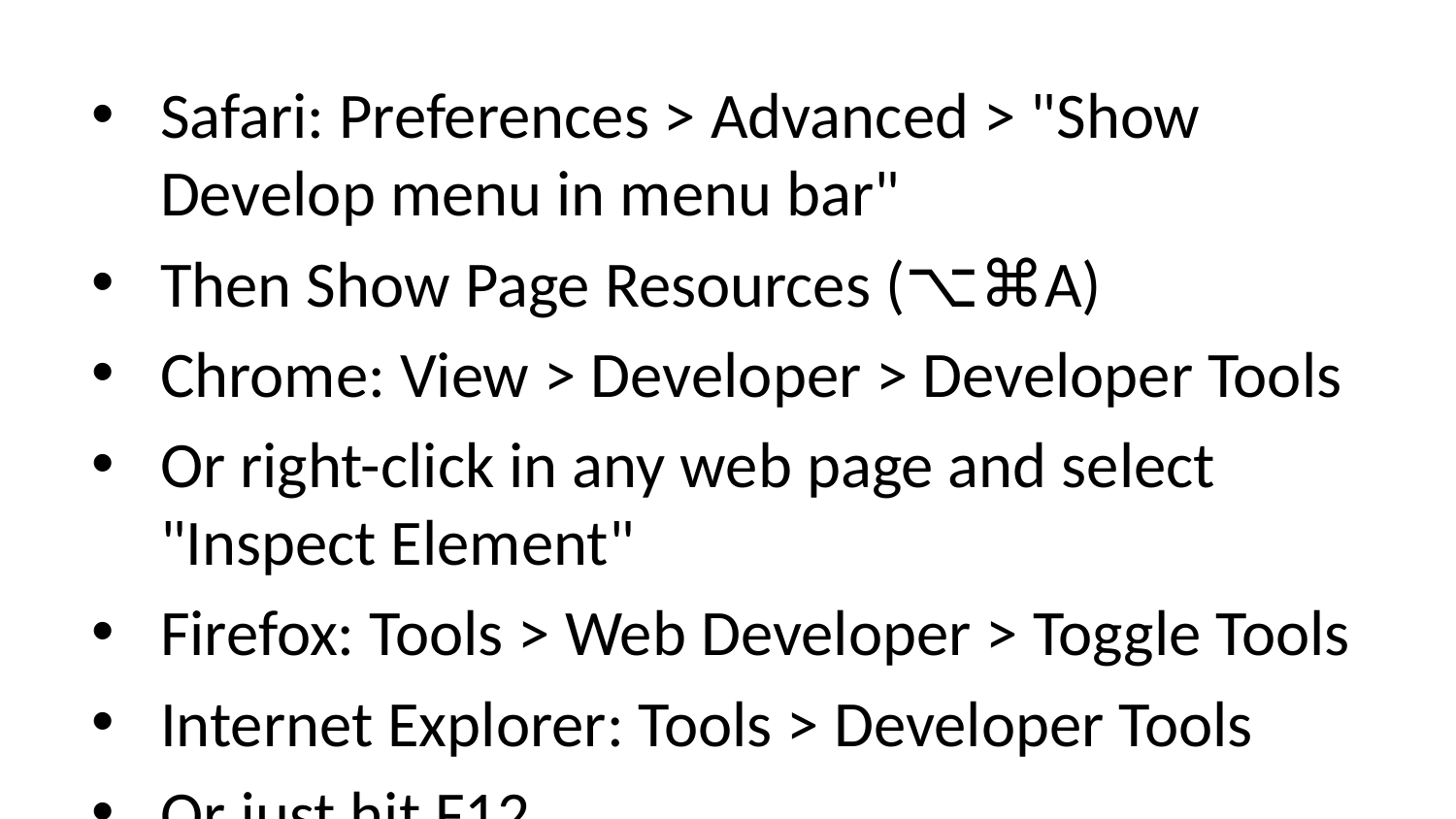

Safari: Preferences > Advanced > "Show Develop menu in menu bar"
Then Show Page Resources (⌥⌘A)
Chrome: View > Developer > Developer Tools
Or right-click in any web page and select "Inspect Element"
Firefox: Tools > Web Developer > Toggle Tools
Internet Explorer: Tools > Developer Tools
Or just hit F12